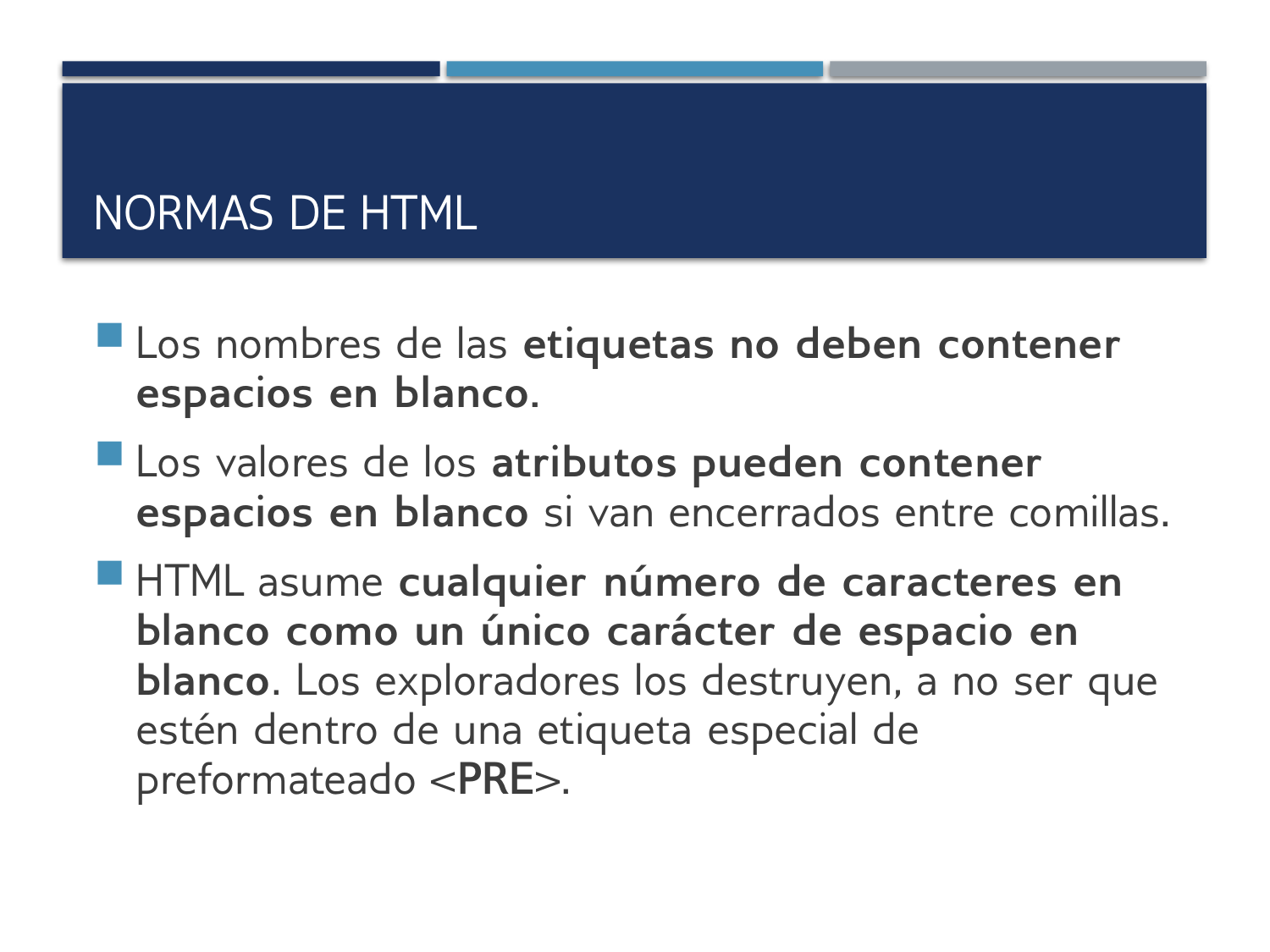

# Normas de HTML
Los nombres de las etiquetas no deben contener espacios en blanco.
Los valores de los atributos pueden contener espacios en blanco si van encerrados entre comillas.
HTML asume cualquier número de caracteres en blanco como un único carácter de espacio en blanco. Los exploradores los destruyen, a no ser que estén dentro de una etiqueta especial de preformateado <PRE>.